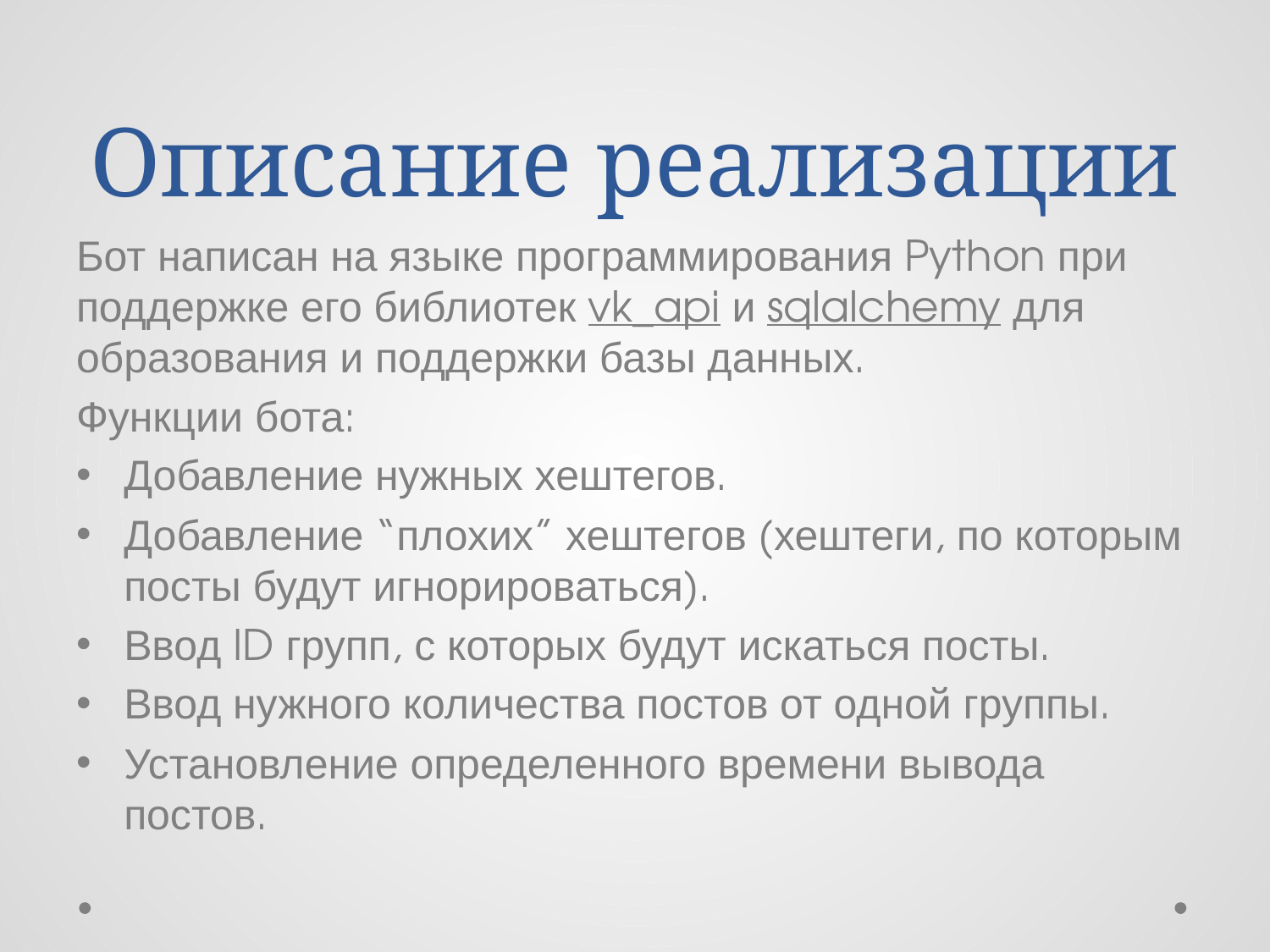

# Описание реализации
Бот написан на языке программирования Python при поддержке его библиотек vk_api и sqlalchemy для образования и поддержки базы данных.
Функции бота:
Добавление нужных хештегов.
Добавление “плохих” хештегов (хештеги, по которым посты будут игнорироваться).
Ввод ID групп, с которых будут искаться посты.
Ввод нужного количества постов от одной группы.
Установление определенного времени вывода постов.